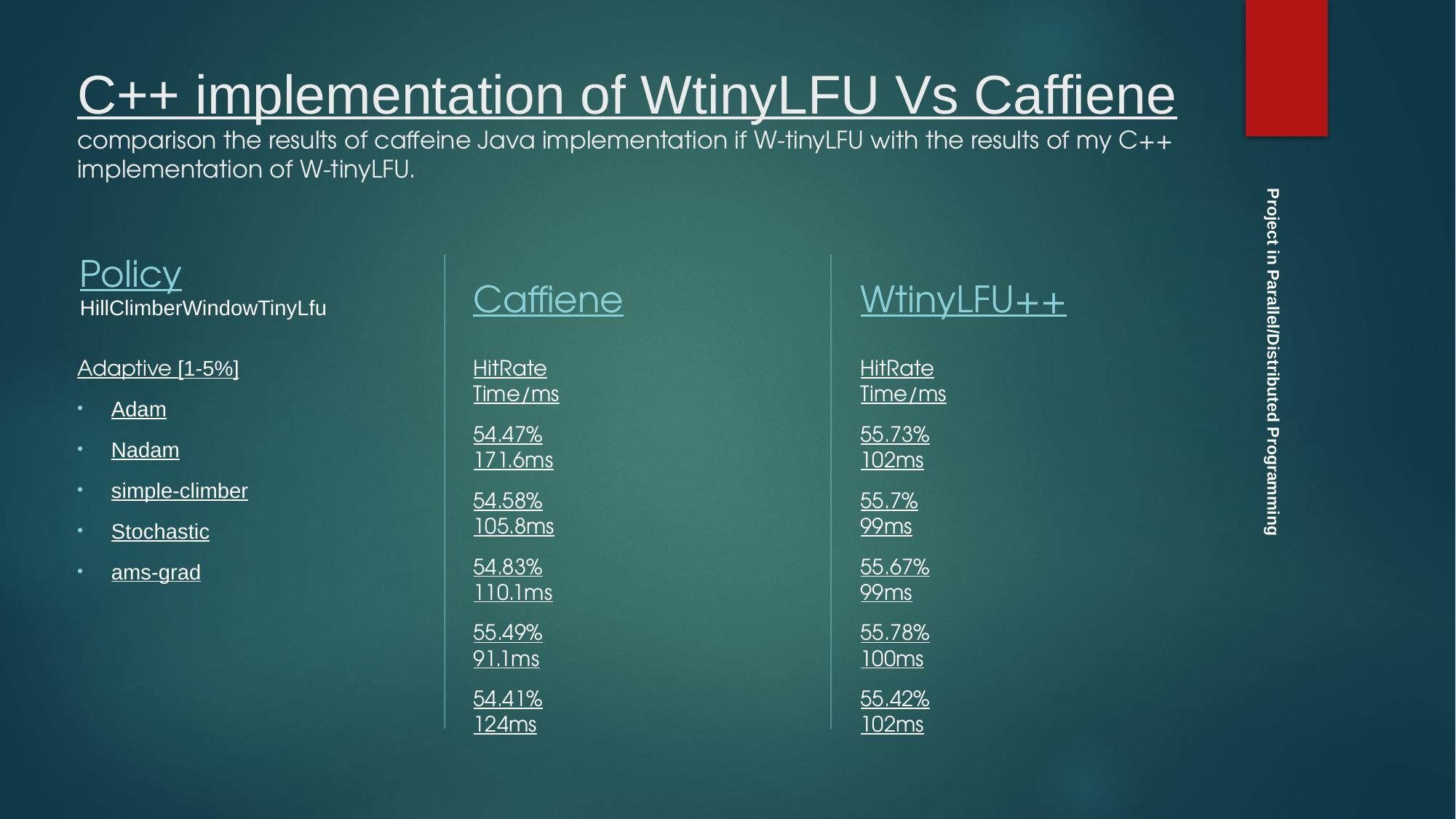

# C++ implementation of WtinyLFU Vs Caffiene comparison the results of caffeine Java implementation if W-tinyLFU with the results of my C++ implementation of W-tinyLFU.
Policy HillClimberWindowTinyLfu
Caffiene
WtinyLFU++
Adaptive [1-5%]
Adam
Nadam
simple-climber
Stochastic
ams-grad

HitRate			Time/ms
55.73%			102ms
55.7%			99ms
55.67%			99ms
55.78%			100ms
55.42%			102ms
HitRate			Time/ms
54.47%			171.6ms
54.58%			105.8ms
54.83%			110.1ms
55.49%			91.1ms
54.41%			124ms
 Project in Parallel/Distributed Programming